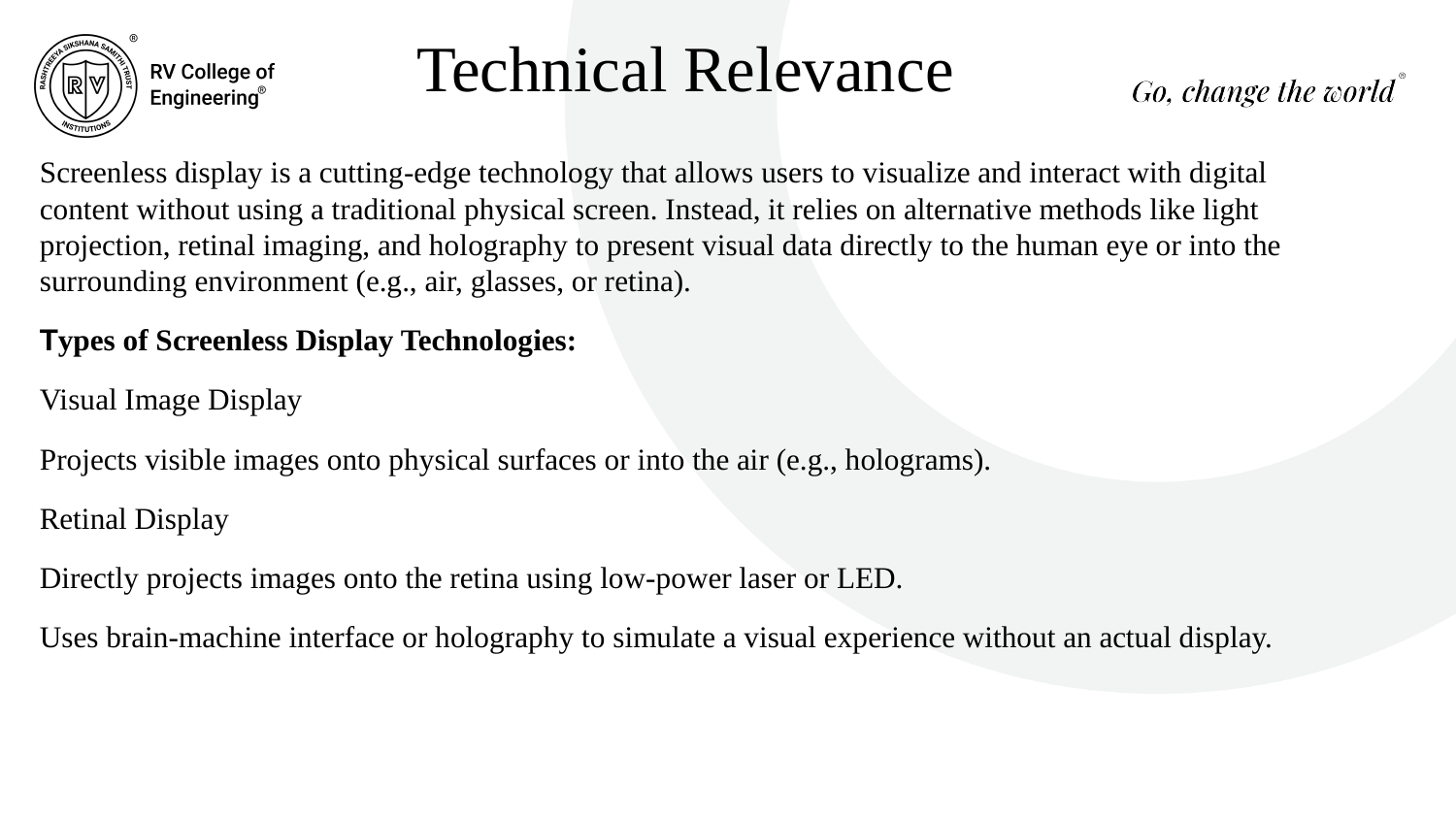

Technical Relevance
Screenless display is a cutting-edge technology that allows users to visualize and interact with digital content without using a traditional physical screen. Instead, it relies on alternative methods like light projection, retinal imaging, and holography to present visual data directly to the human eye or into the surrounding environment (e.g., air, glasses, or retina).
Types of Screenless Display Technologies:
Visual Image Display
Projects visible images onto physical surfaces or into the air (e.g., holograms).
Retinal Display
Directly projects images onto the retina using low-power laser or LED.
Uses brain-machine interface or holography to simulate a visual experience without an actual display.